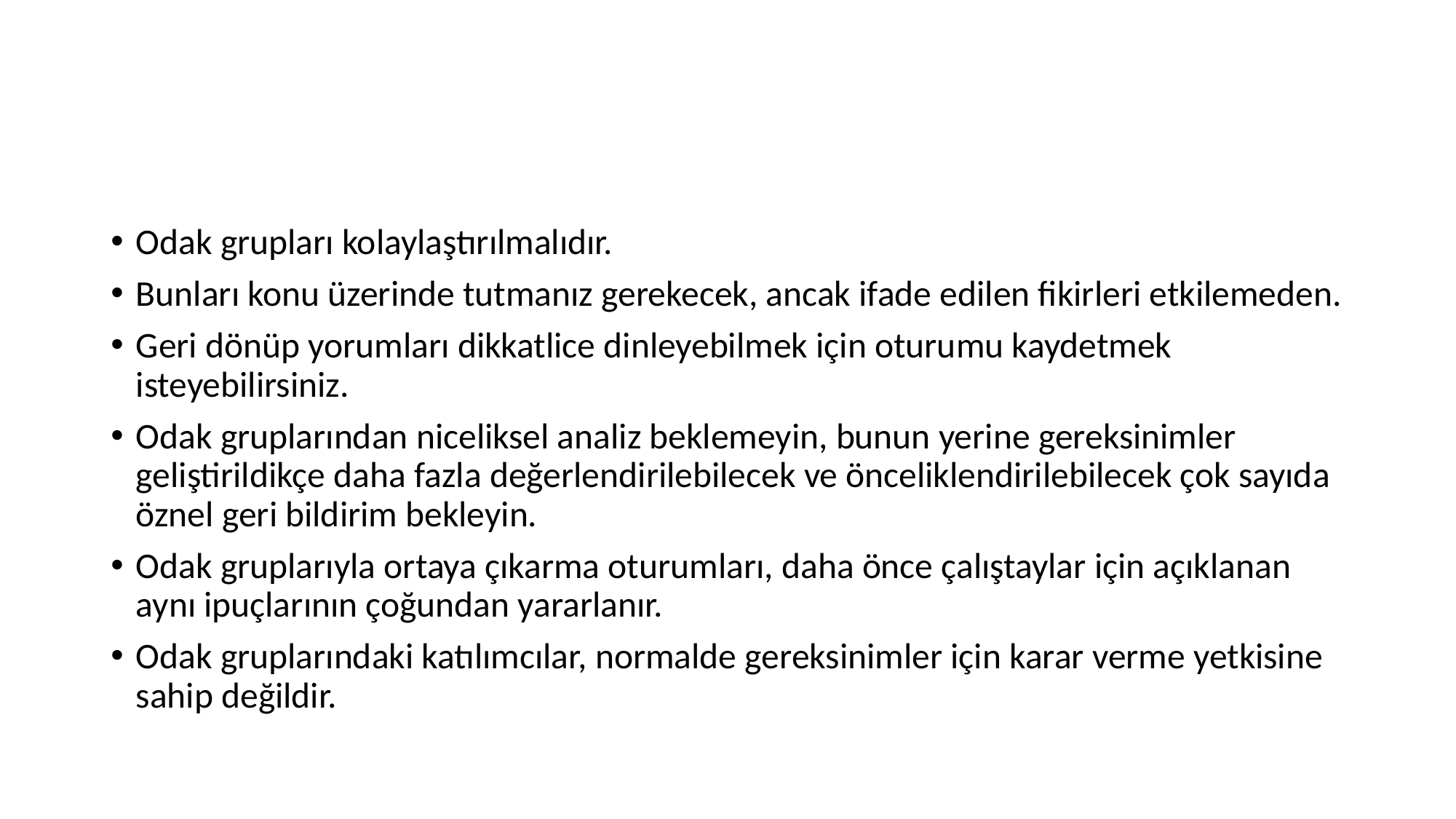

#
Odak grupları kolaylaştırılmalıdır.
Bunları konu üzerinde tutmanız gerekecek, ancak ifade edilen fikirleri etkilemeden.
Geri dönüp yorumları dikkatlice dinleyebilmek için oturumu kaydetmek isteyebilirsiniz.
Odak gruplarından niceliksel analiz beklemeyin, bunun yerine gereksinimler geliştirildikçe daha fazla değerlendirilebilecek ve önceliklendirilebilecek çok sayıda öznel geri bildirim bekleyin.
Odak gruplarıyla ortaya çıkarma oturumları, daha önce çalıştaylar için açıklanan aynı ipuçlarının çoğundan yararlanır.
Odak gruplarındaki katılımcılar, normalde gereksinimler için karar verme yetkisine sahip değildir.